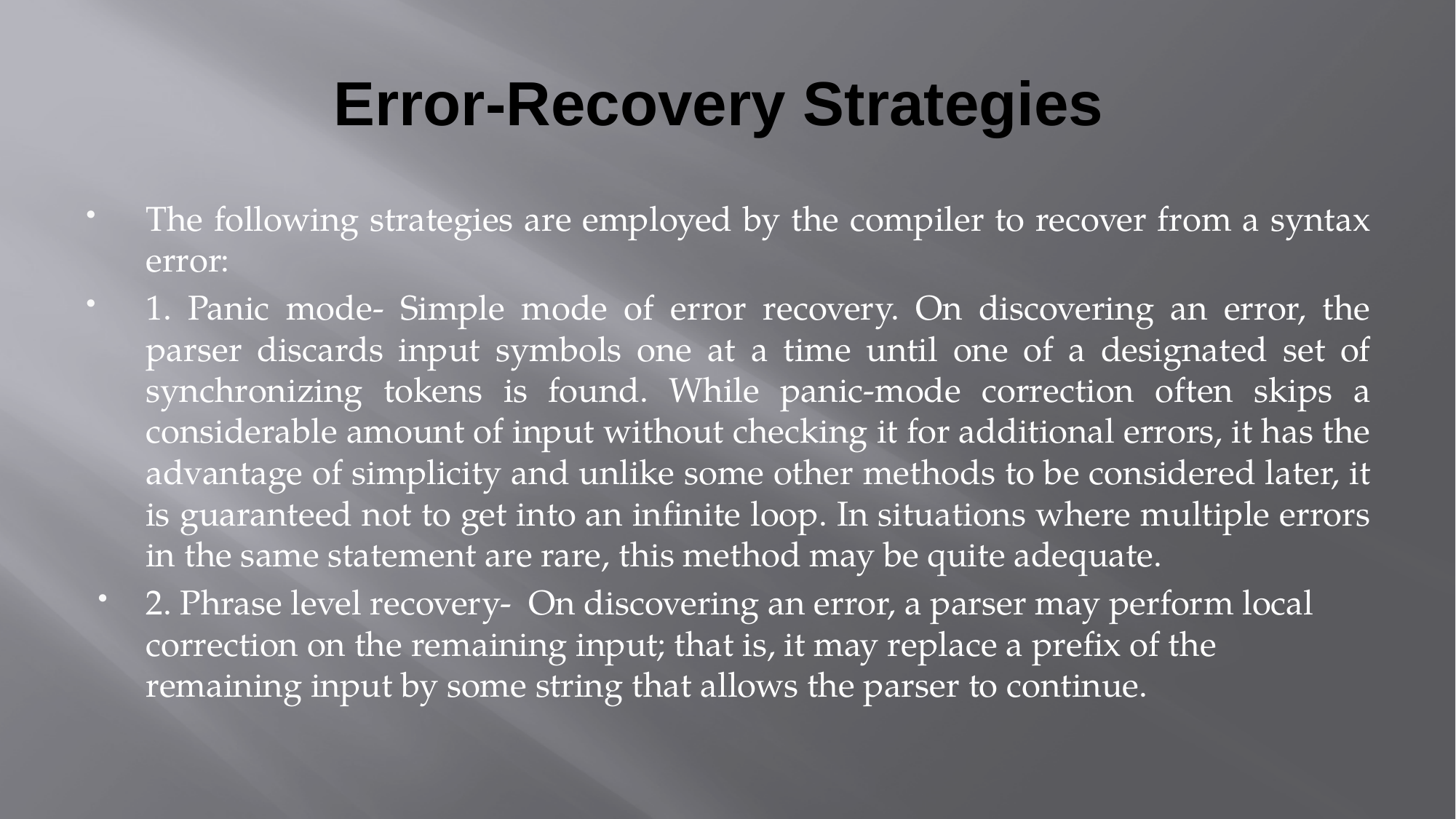

# Error-Recovery Strategies
The following strategies are employed by the compiler to recover from a syntax error:
1. Panic mode- Simple mode of error recovery. On discovering an error, the parser discards input symbols one at a time until one of a designated set of synchronizing tokens is found. While panic-mode correction often skips a considerable amount of input without checking it for additional errors, it has the advantage of simplicity and unlike some other methods to be considered later, it is guaranteed not to get into an infinite loop. In situations where multiple errors in the same statement are rare, this method may be quite adequate.
2. Phrase level recovery-  On discovering an error, a parser may perform local correction on the remaining input; that is, it may replace a prefix of the remaining input by some string that allows the parser to continue.